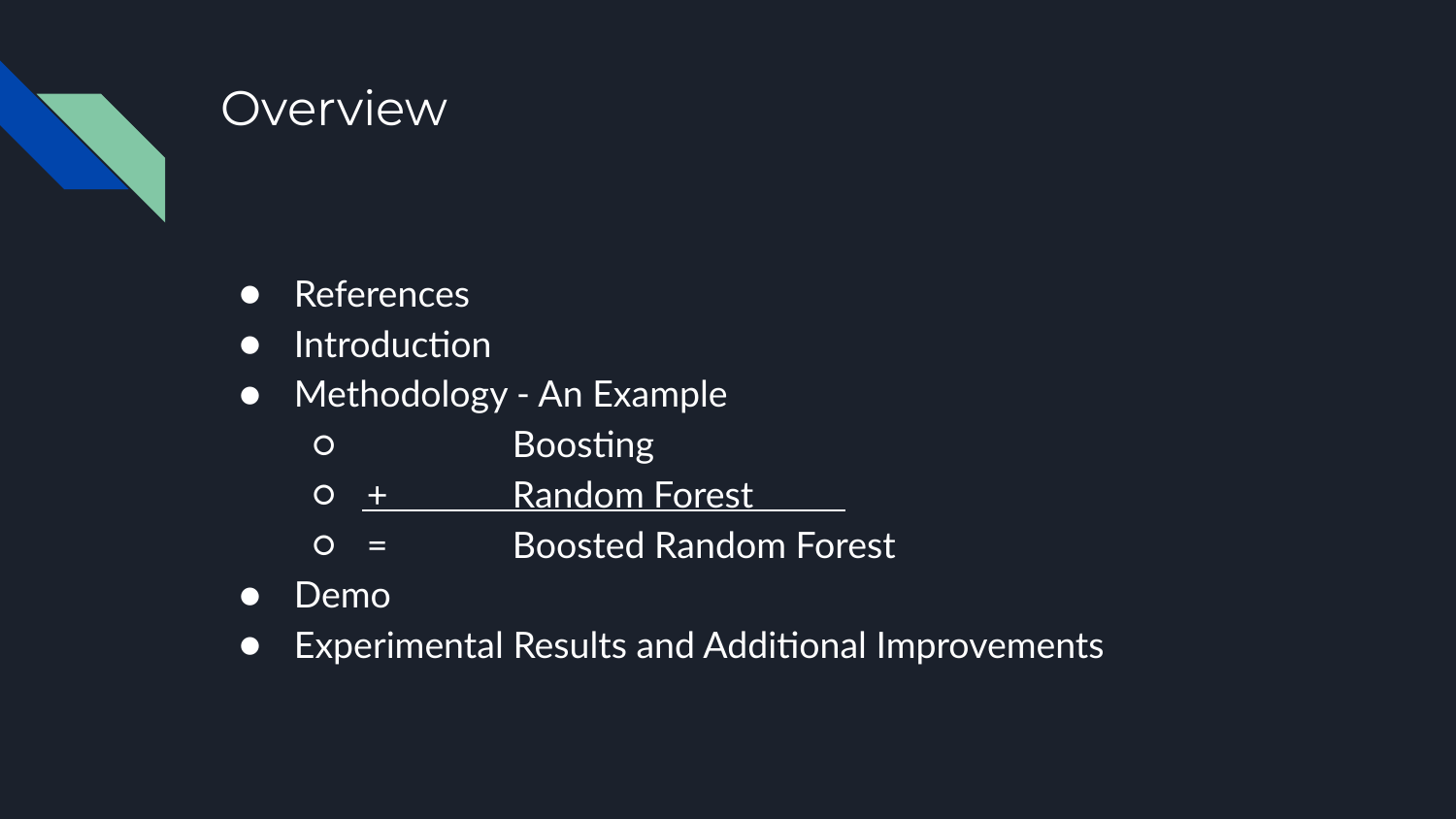

# Overview
References
Introduction
Methodology - An Example
    	Boosting
+	Random Forest
=  	Boosted Random Forest
Demo
Experimental Results and Additional Improvements